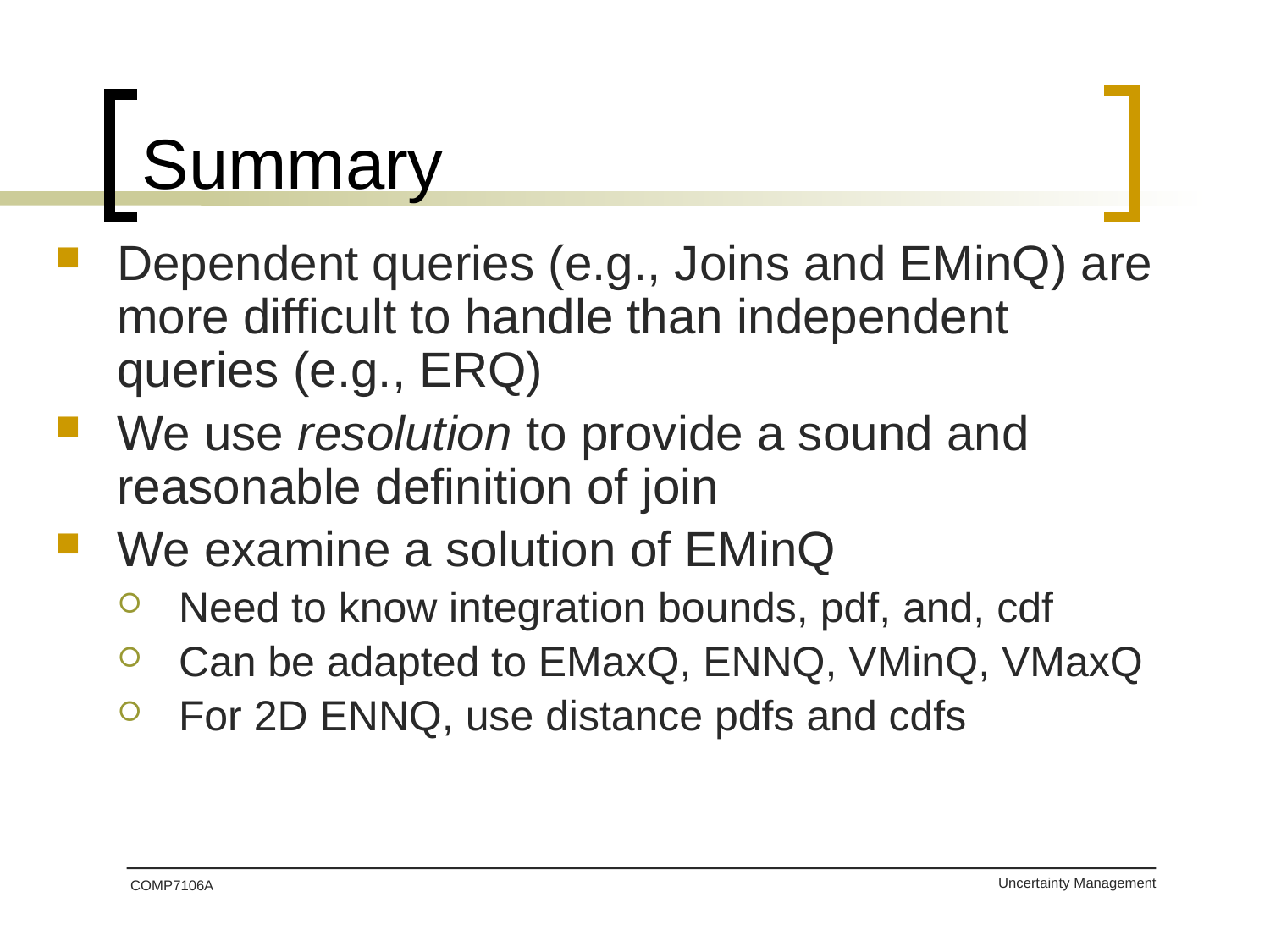

# Summary
Dependent queries (e.g., Joins and EMinQ) are more difficult to handle than independent queries (e.g., ERQ)
We use resolution to provide a sound and reasonable definition of join
We examine a solution of EMinQ
Need to know integration bounds, pdf, and, cdf
Can be adapted to EMaxQ, ENNQ, VMinQ, VMaxQ
For 2D ENNQ, use distance pdfs and cdfs
COMP7106A